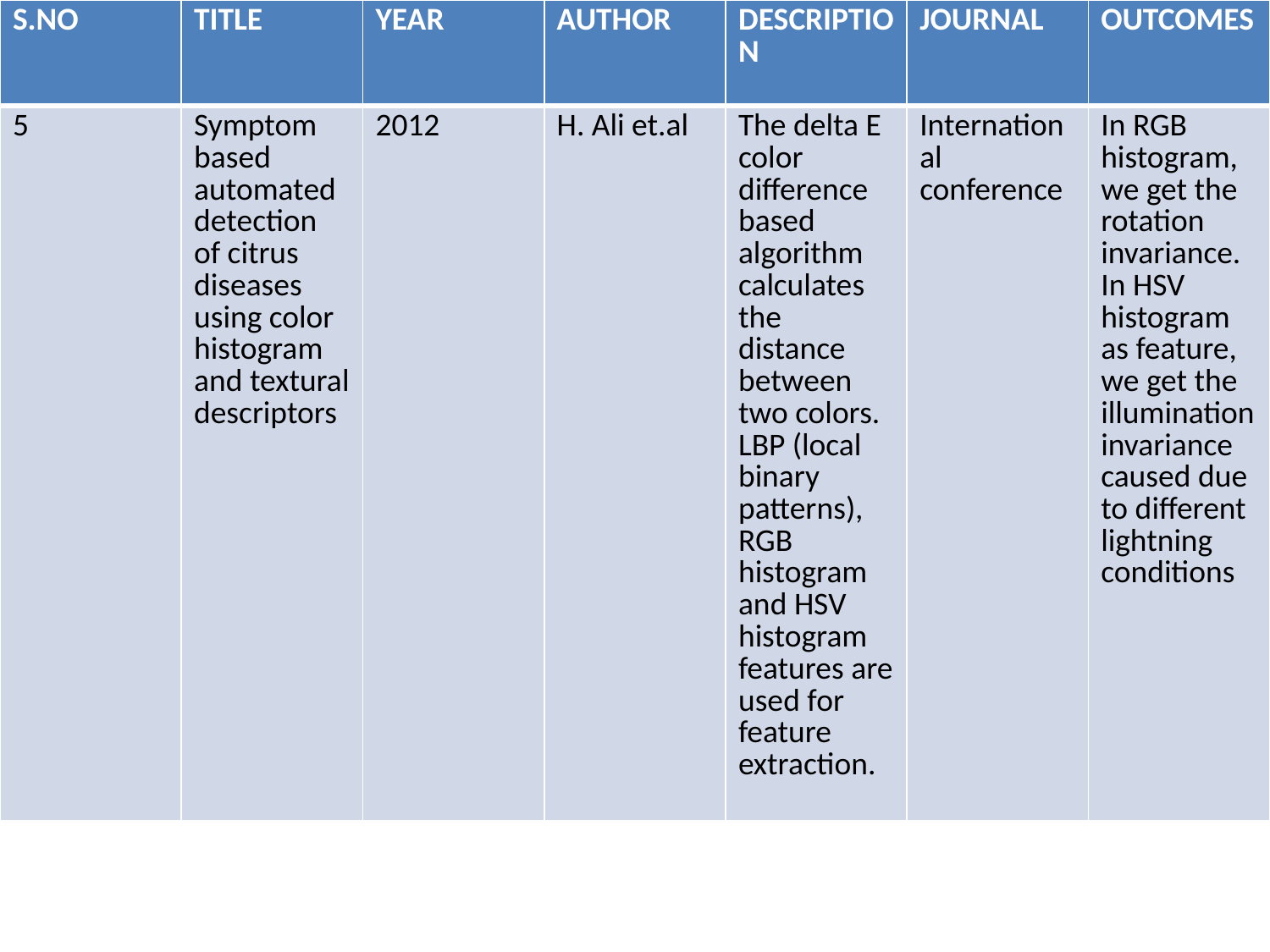

| S.NO | TITLE | YEAR | AUTHOR | DESCRIPTION | JOURNAL | OUTCOMES |
| --- | --- | --- | --- | --- | --- | --- |
| 5 | Symptom based automated detection of citrus diseases using color histogram and textural descriptors | 2012 | H. Ali et.al | The delta E color difference based algorithm calculates the distance between two colors. LBP (local binary patterns), RGB histogram and HSV histogram features are used for feature extraction. | International conference | In RGB histogram, we get the rotation invariance. In HSV histogram as feature, we get the illumination invariance caused due to different lightning conditions |